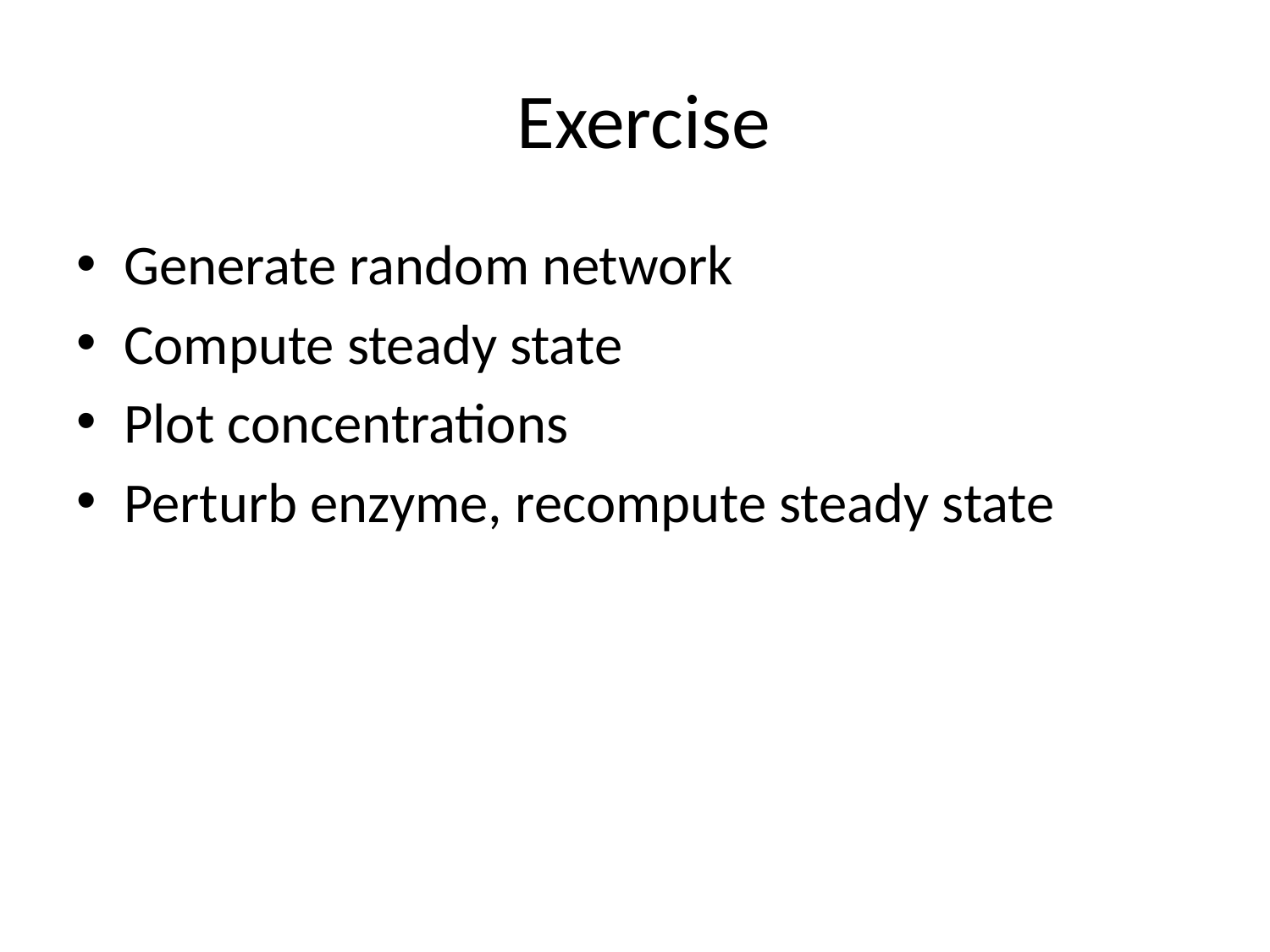

# Exercise
Generate random network
Compute steady state
Plot concentrations
Perturb enzyme, recompute steady state